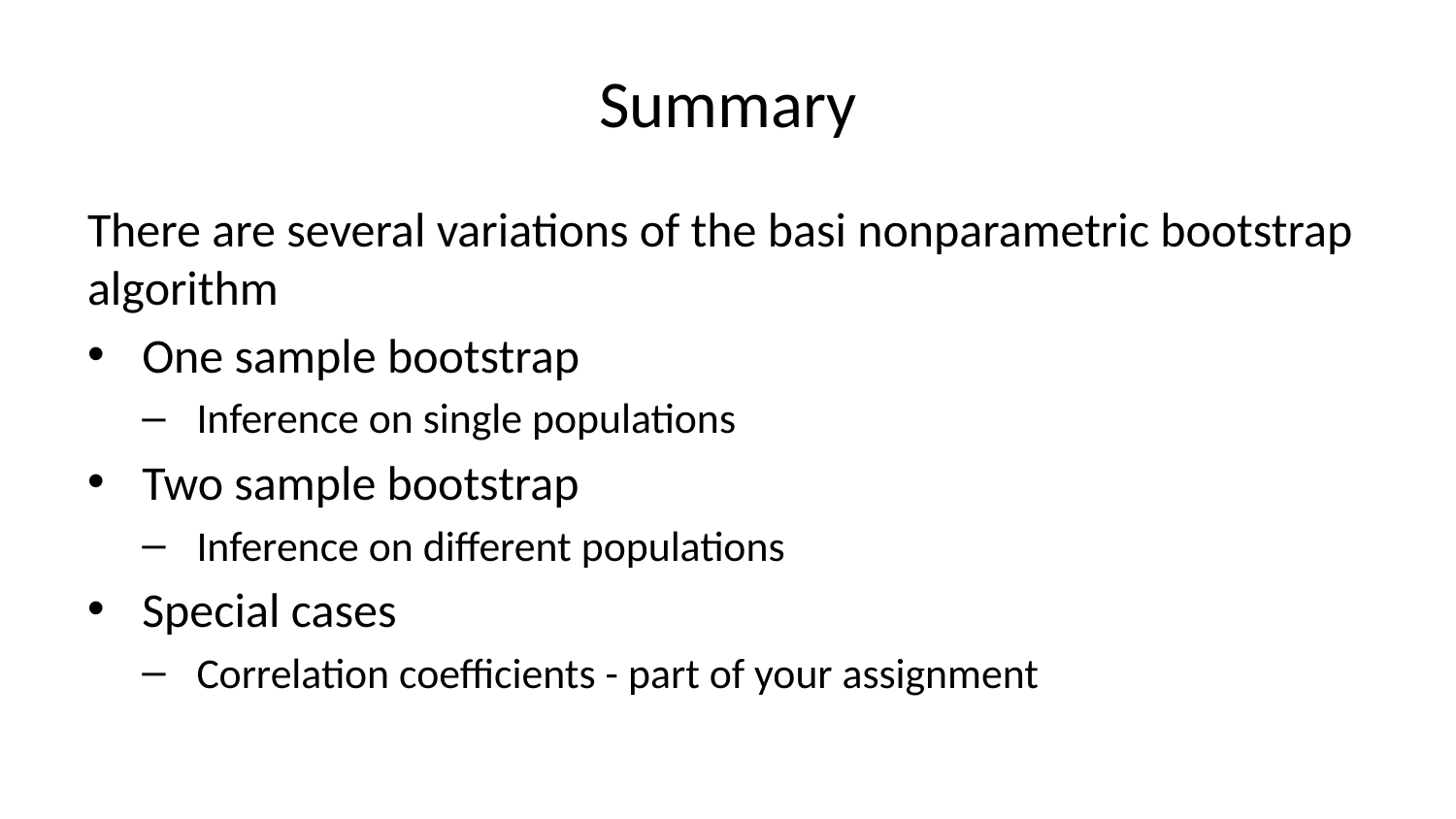

# Summary
There are several variations of the basi nonparametric bootstrap algorithm
One sample bootstrap
Inference on single populations
Two sample bootstrap
Inference on different populations
Special cases
Correlation coefficients - part of your assignment